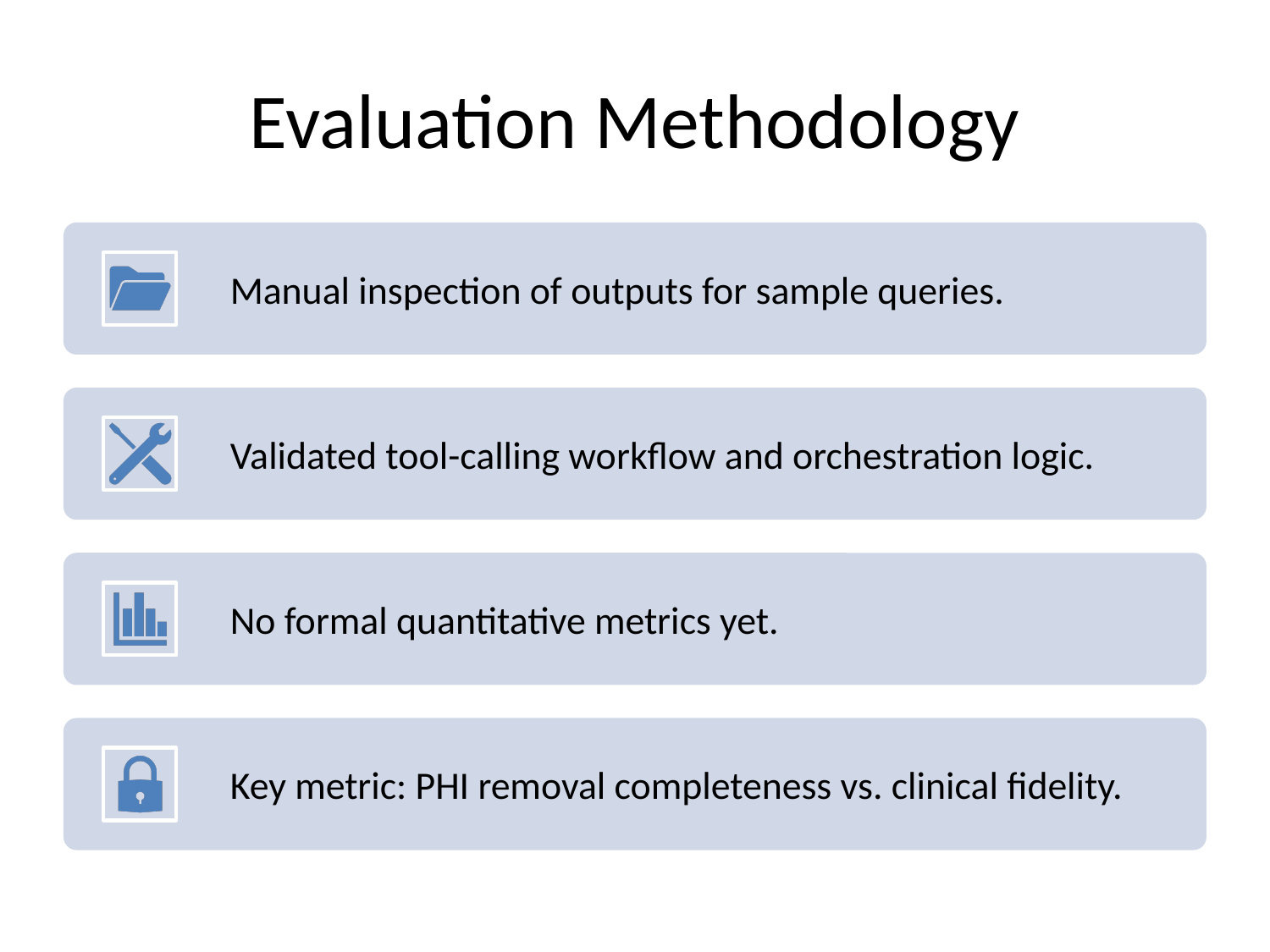

# Evaluation Methodology
Manual inspection of outputs for sample queries.
Validated tool-calling workflow and orchestration logic.
No formal quantitative metrics yet.
Key metric: PHI removal completeness vs. clinical fidelity.